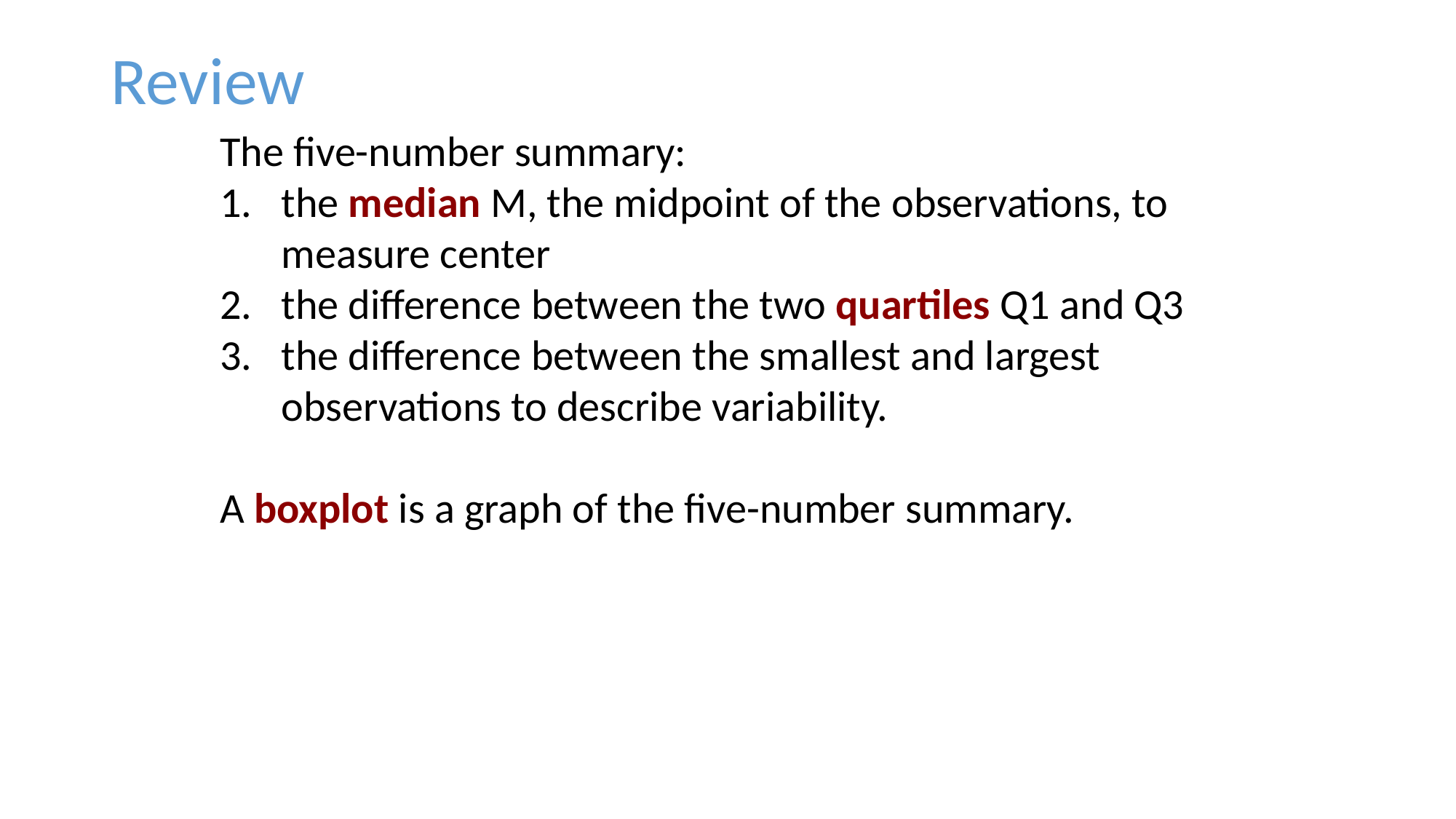

# Review
The five-number summary:
the median M, the midpoint of the observations, to measure center
the difference between the two quartiles Q1 and Q3
the difference between the smallest and largest observations to describe variability.

A boxplot is a graph of the five-number summary.